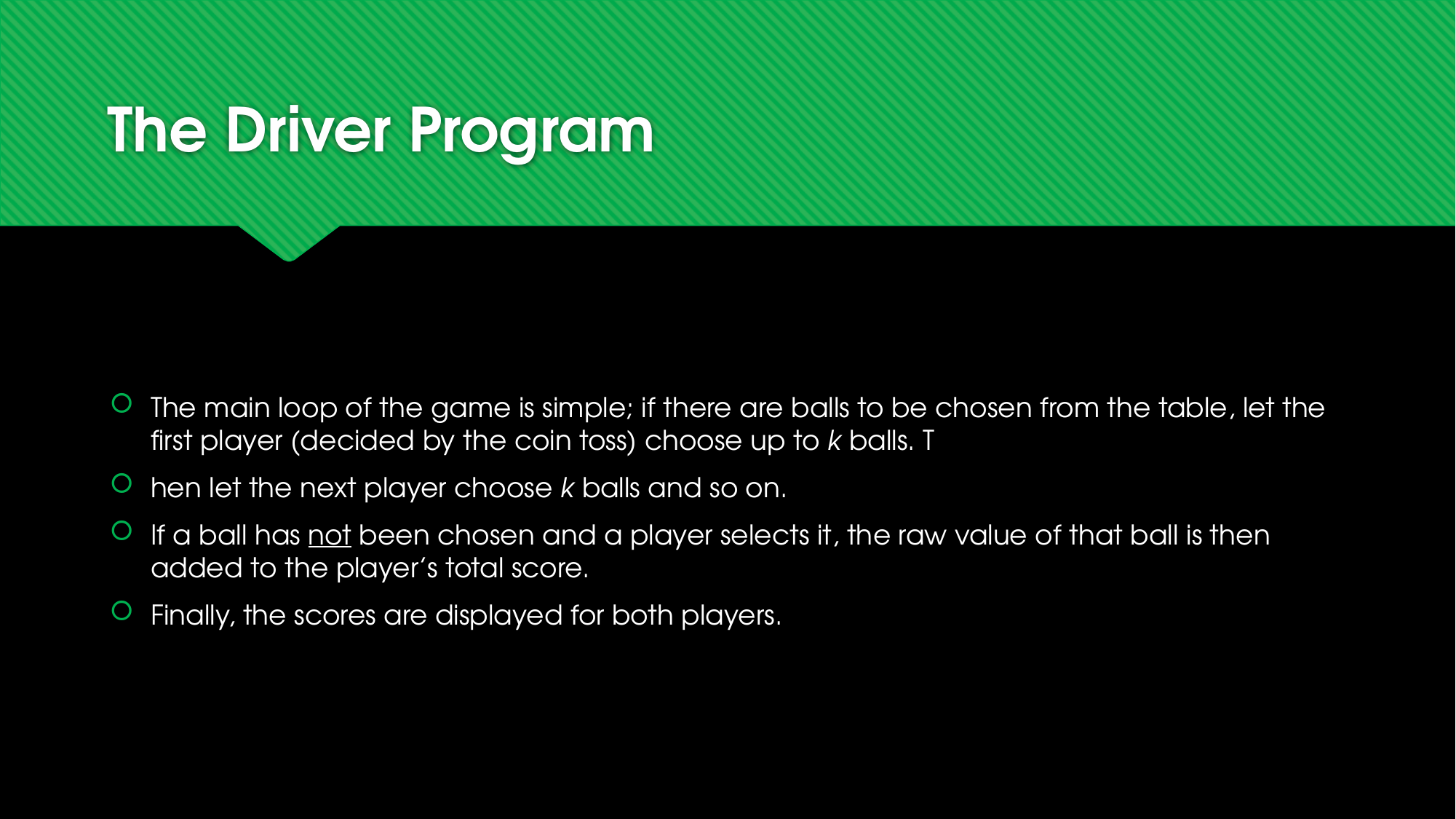

# The Driver Program
The main loop of the game is simple; if there are balls to be chosen from the table, let the first player (decided by the coin toss) choose up to k balls. T
hen let the next player choose k balls and so on.
If a ball has not been chosen and a player selects it, the raw value of that ball is then added to the player’s total score.
Finally, the scores are displayed for both players.